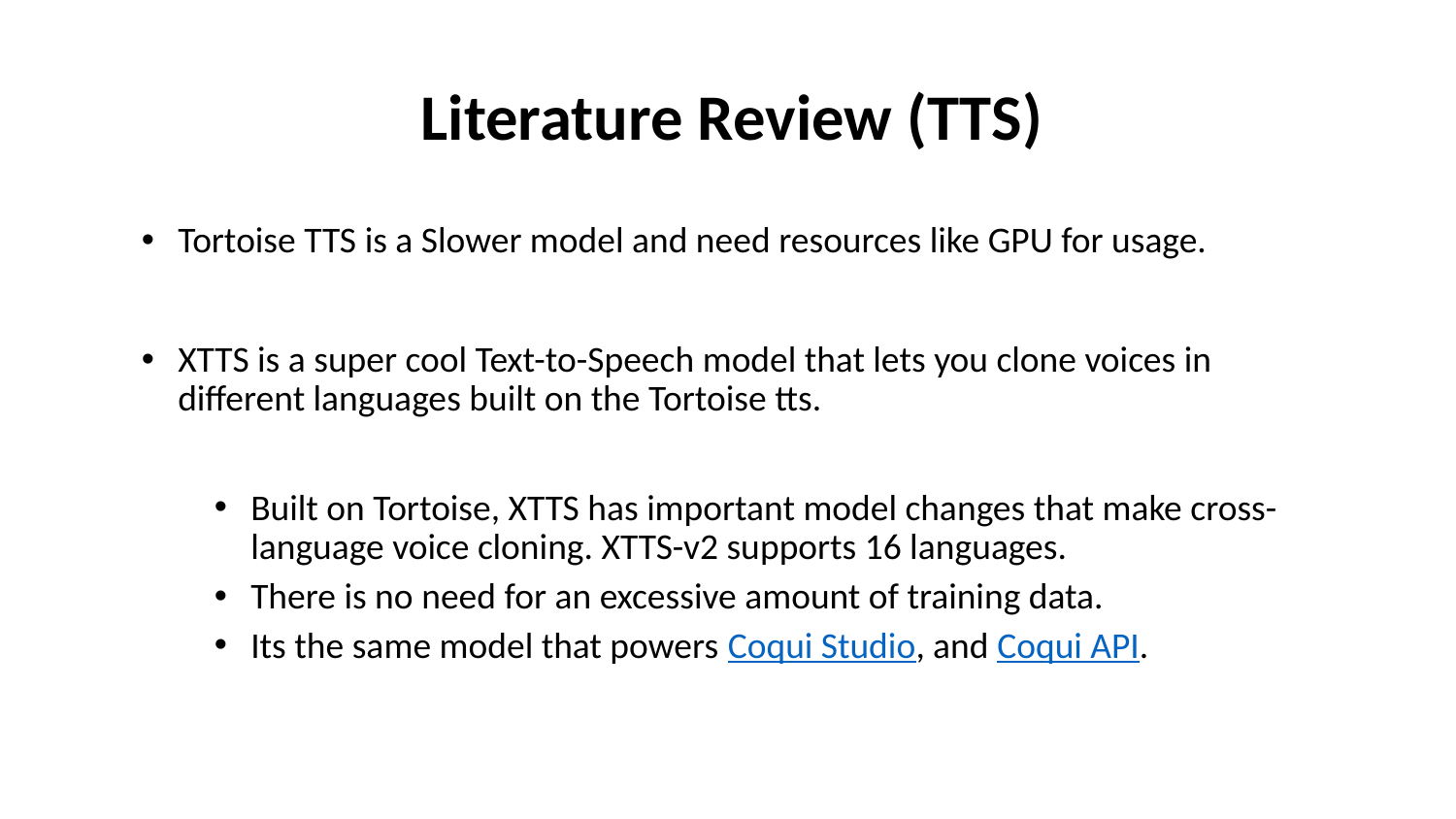

Literature Review (TTS)
Tortoise TTS is a Slower model and need resources like GPU for usage.

XTTS is a super cool Text-to-Speech model that lets you clone voices in different languages built on the Tortoise tts.

Built on Tortoise, XTTS has important model changes that make cross-language voice cloning. XTTS-v2 supports 16 languages.
There is no need for an excessive amount of training data.
Its the same model that powers Coqui Studio, and Coqui API.